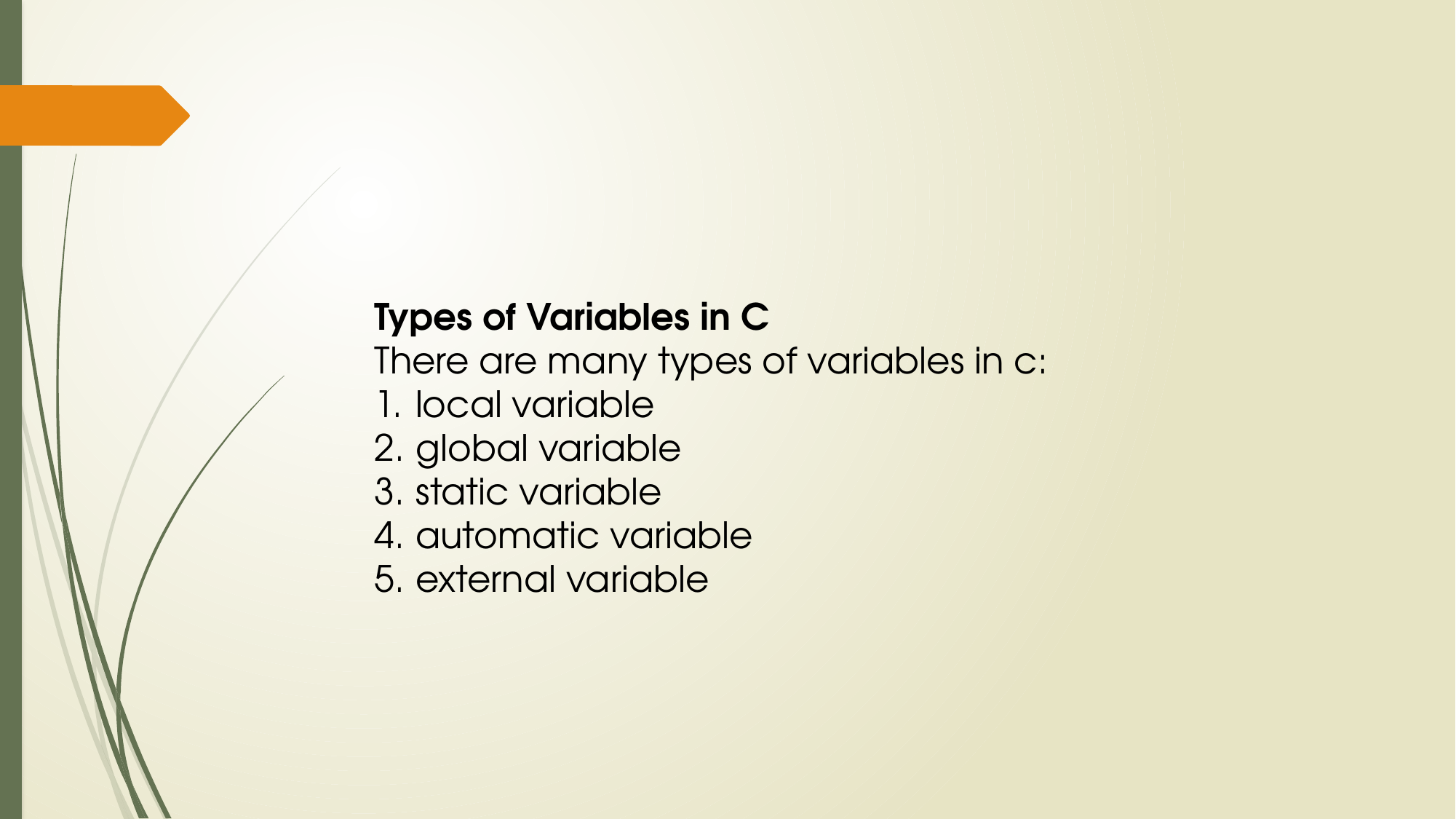

Types of Variables in C
There are many types of variables in c:
local variable
global variable
static variable
automatic variable
external variable